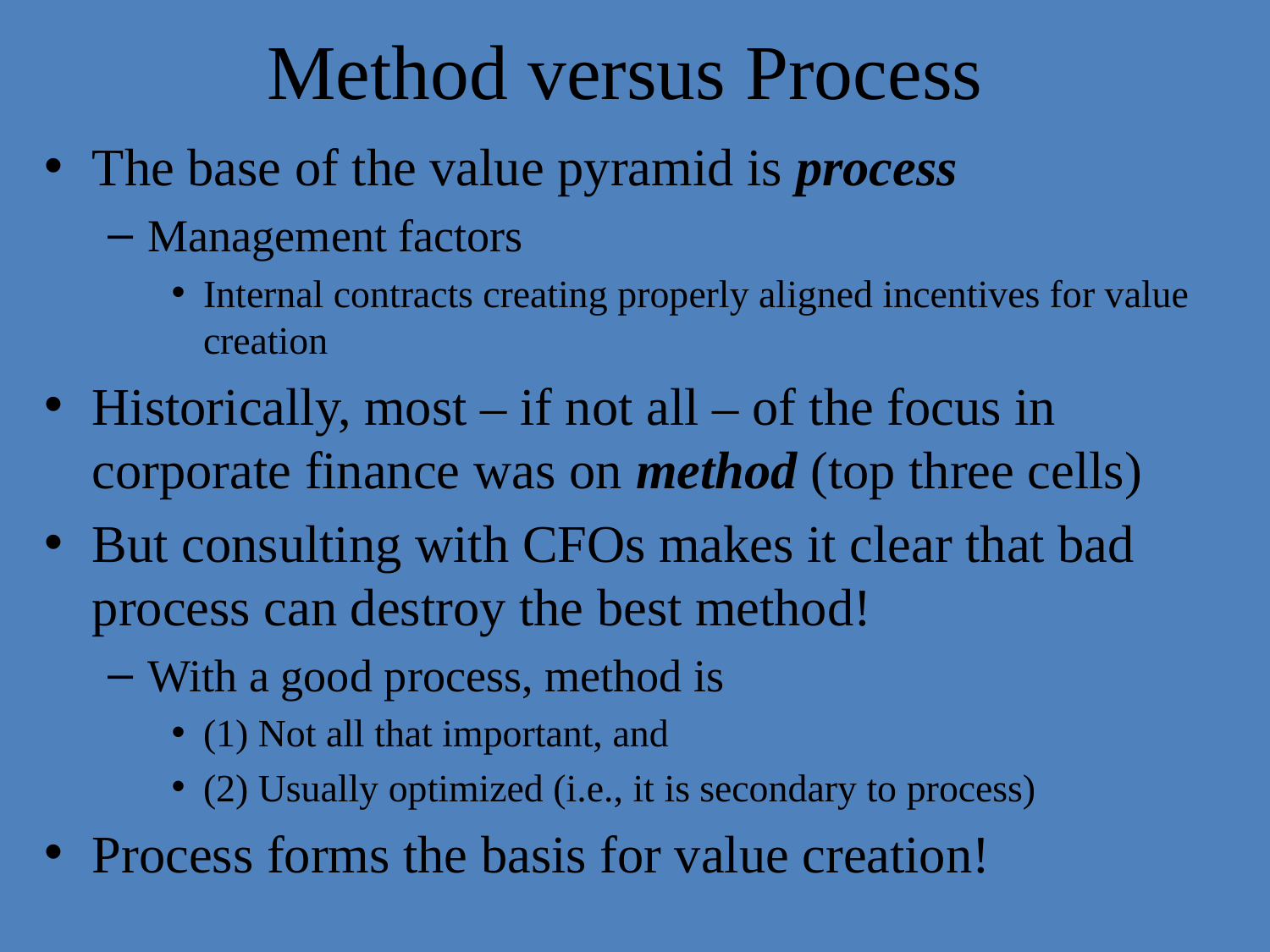

# Method versus Process
The base of the value pyramid is process
Management factors
Internal contracts creating properly aligned incentives for value creation
Historically, most – if not all – of the focus in corporate finance was on method (top three cells)
But consulting with CFOs makes it clear that bad process can destroy the best method!
With a good process, method is
(1) Not all that important, and
(2) Usually optimized (i.e., it is secondary to process)
Process forms the basis for value creation!